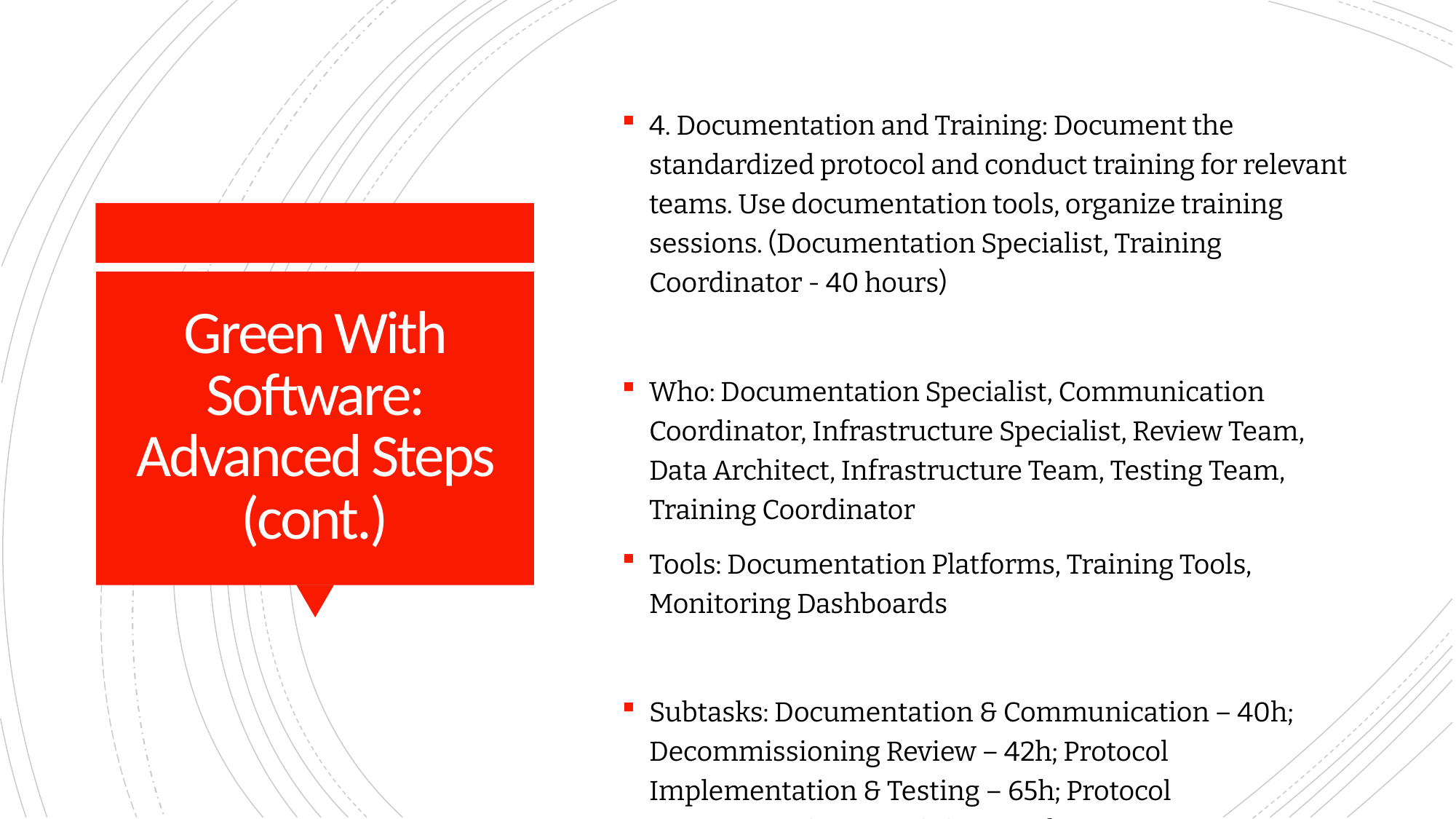

4. Documentation and Training: Document the standardized protocol and conduct training for relevant teams. Use documentation tools, organize training sessions. (Documentation Specialist, Training Coordinator - 40 hours)

Who: Documentation Specialist, Communication Coordinator, Infrastructure Specialist, Review Team, Data Architect, Infrastructure Team, Testing Team, Training Coordinator
Tools: Documentation Platforms, Training Tools, Monitoring Dashboards

Subtasks: Documentation & Communication – 40h; Decommissioning Review – 42h; Protocol Implementation & Testing – 65h; Protocol Documentation & Training – 40h

Duration: 187 hrs (~23.4 days)
# Green With Software: Advanced Steps (cont.)